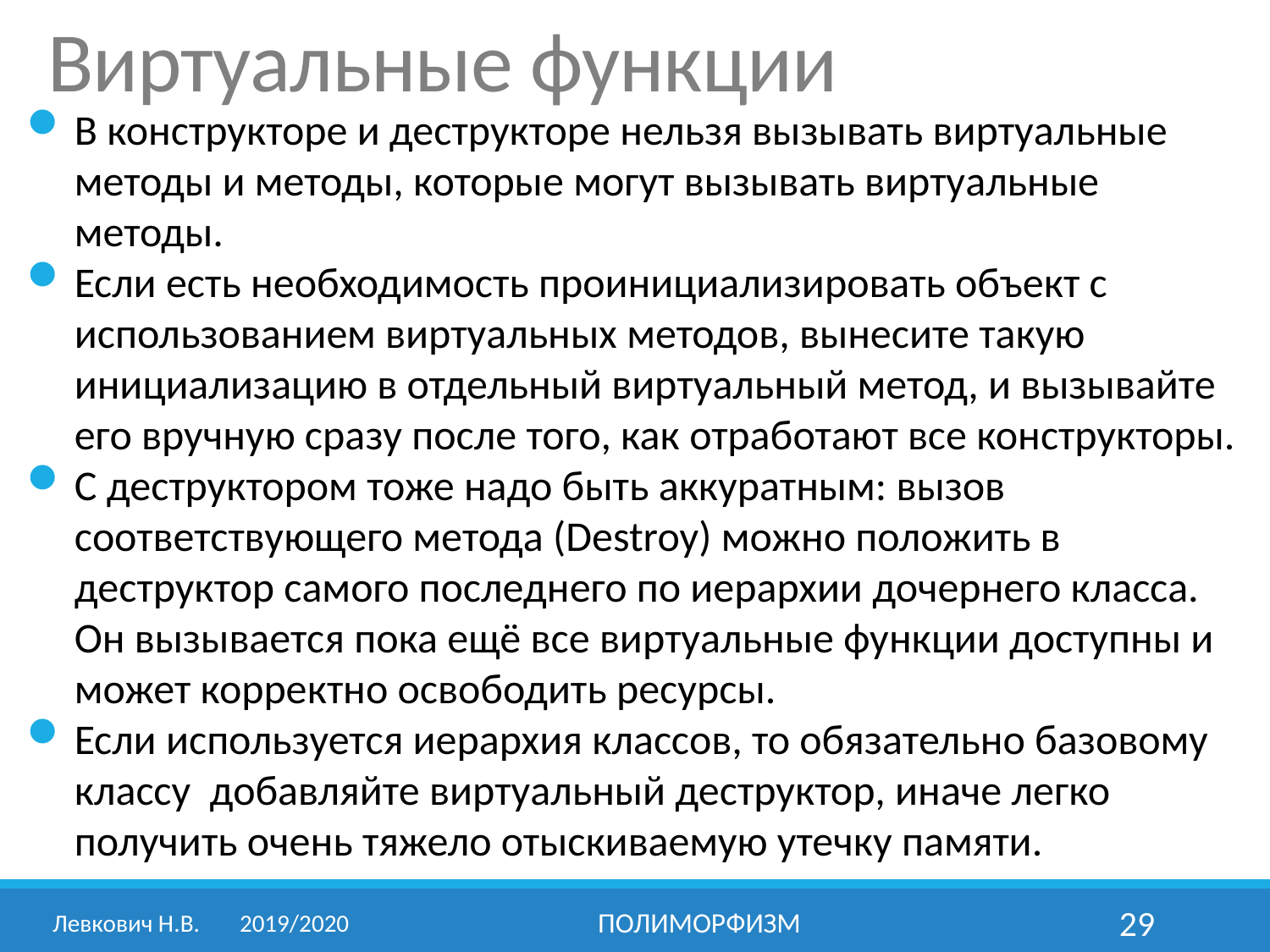

# Виртуальные функции
В конструкторе и деструкторе нельзя вызывать виртуальные методы и методы, которые могут вызывать виртуальные методы.
Если есть необходимость проинициализировать объект с использованием виртуальных методов, вынесите такую инициализацию в отдельный виртуальный метод, и вызывайте его вручную сразу после того, как отработают все конструкторы.
С деструктором тоже надо быть аккуратным: вызов соответствующего метода (Destroy) можно положить в деструктор самого последнего по иерархии дочернего класса. Он вызывается пока ещё все виртуальные функции доступны и может корректно освободить ресурсы.
Если используется иерархия классов, то обязательно базовому классу  добавляйте виртуальный деструктор, иначе легко получить очень тяжело отыскиваемую утечку памяти.
Левкович Н.В.	2019/2020
Полиморфизм
29